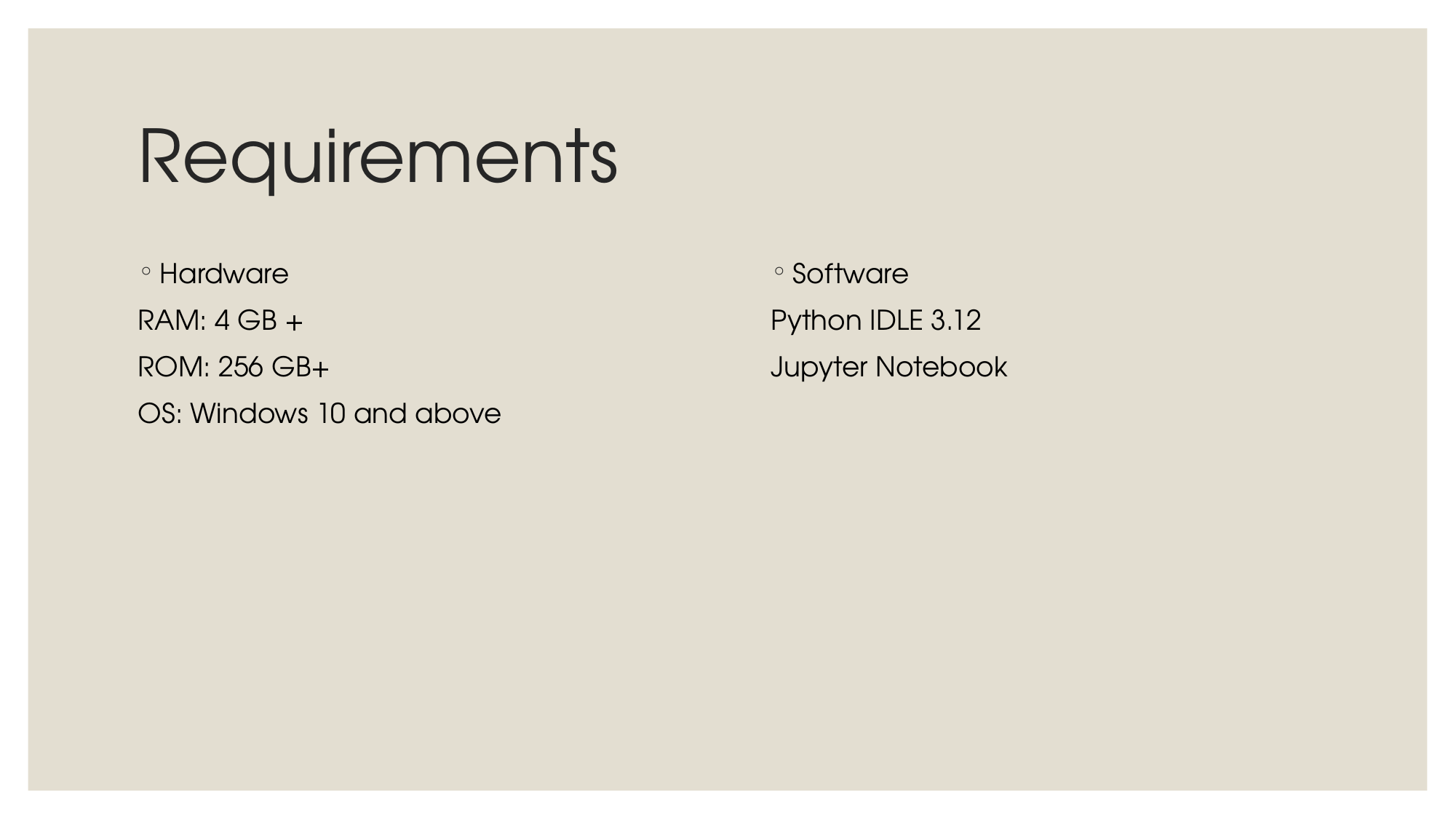

# Requirements
Hardware
RAM: 4 GB +
ROM: 256 GB+
OS: Windows 10 and above
Software
Python IDLE 3.12
Jupyter Notebook